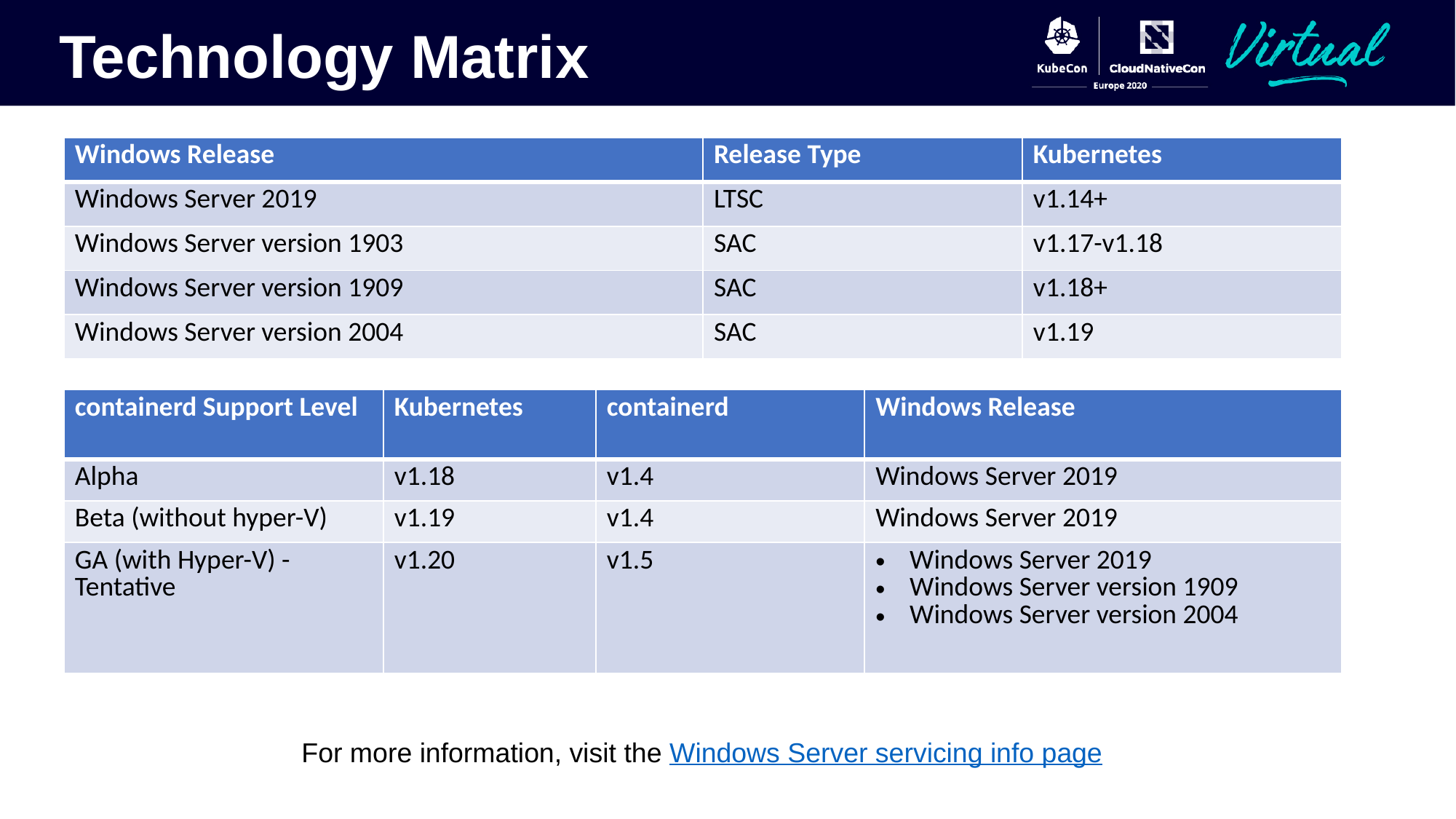

Technology Matrix
| Windows Release | Release Type | Kubernetes |
| --- | --- | --- |
| Windows Server 2019 | LTSC | v1.14+ |
| Windows Server version 1903 | SAC | v1.17-v1.18 |
| Windows Server version 1909 | SAC | v1.18+ |
| Windows Server version 2004 | SAC | v1.19 |
| containerd Support Level | Kubernetes | containerd | Windows Release |
| --- | --- | --- | --- |
| Alpha | v1.18 | v1.4 | Windows Server 2019 |
| Beta (without hyper-V) | v1.19 | v1.4 | Windows Server 2019 |
| GA (with Hyper-V) - Tentative | v1.20 | v1.5 | Windows Server 2019 Windows Server version 1909 Windows Server version 2004 |
For more information, visit the Windows Server servicing info page